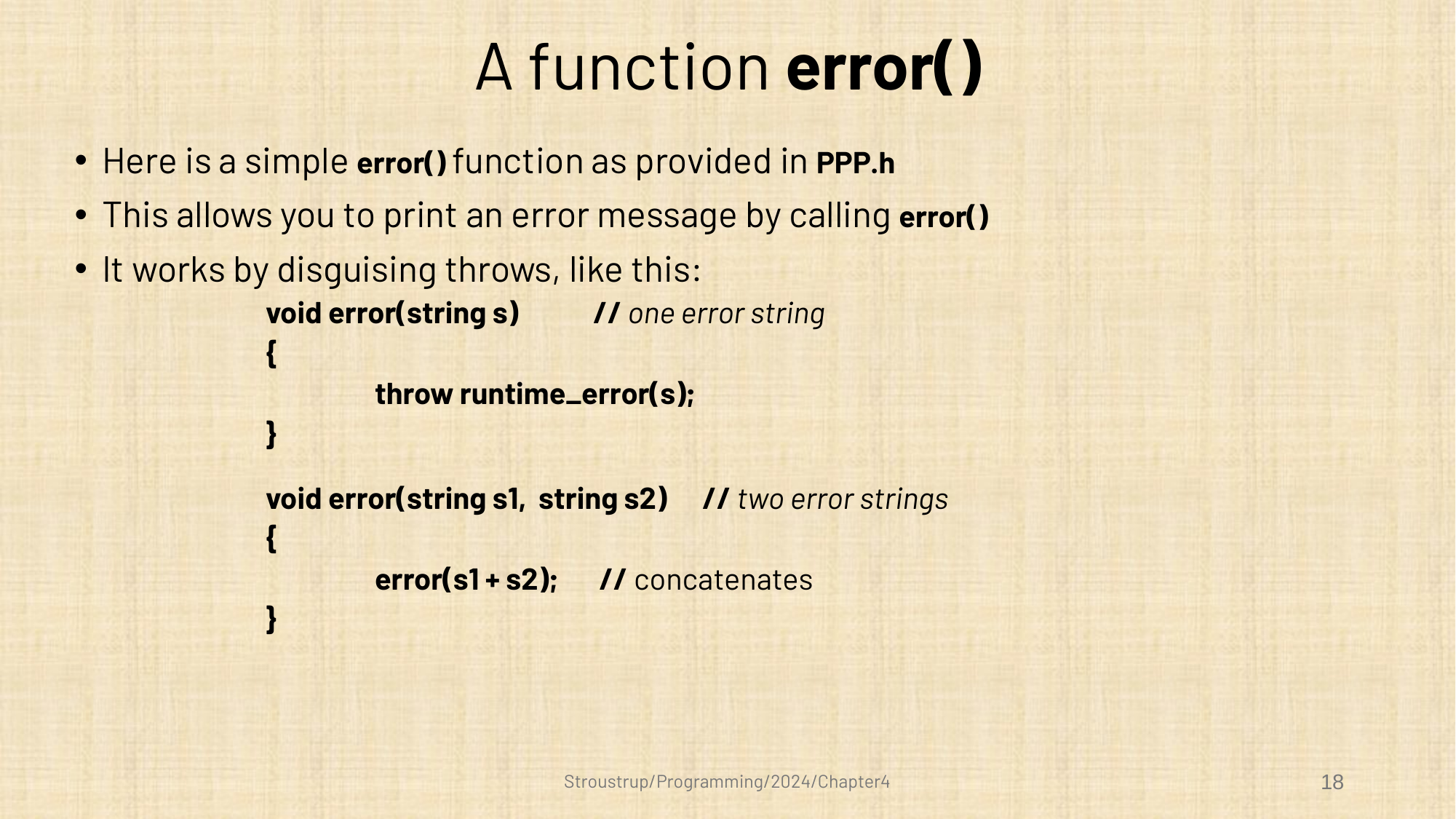

# A function error()
Here is a simple error() function as provided in PPP.h
This allows you to print an error message by calling error()
It works by disguising throws, like this:
		void error(string s) 	// one error string
		{
			throw runtime_error(s);
		}

		void error(string s1,  string s2) 	// two error strings
		{
			error(s1 + s2); 	 // concatenates
		}

Stroustrup/Programming/2024/Chapter4
18